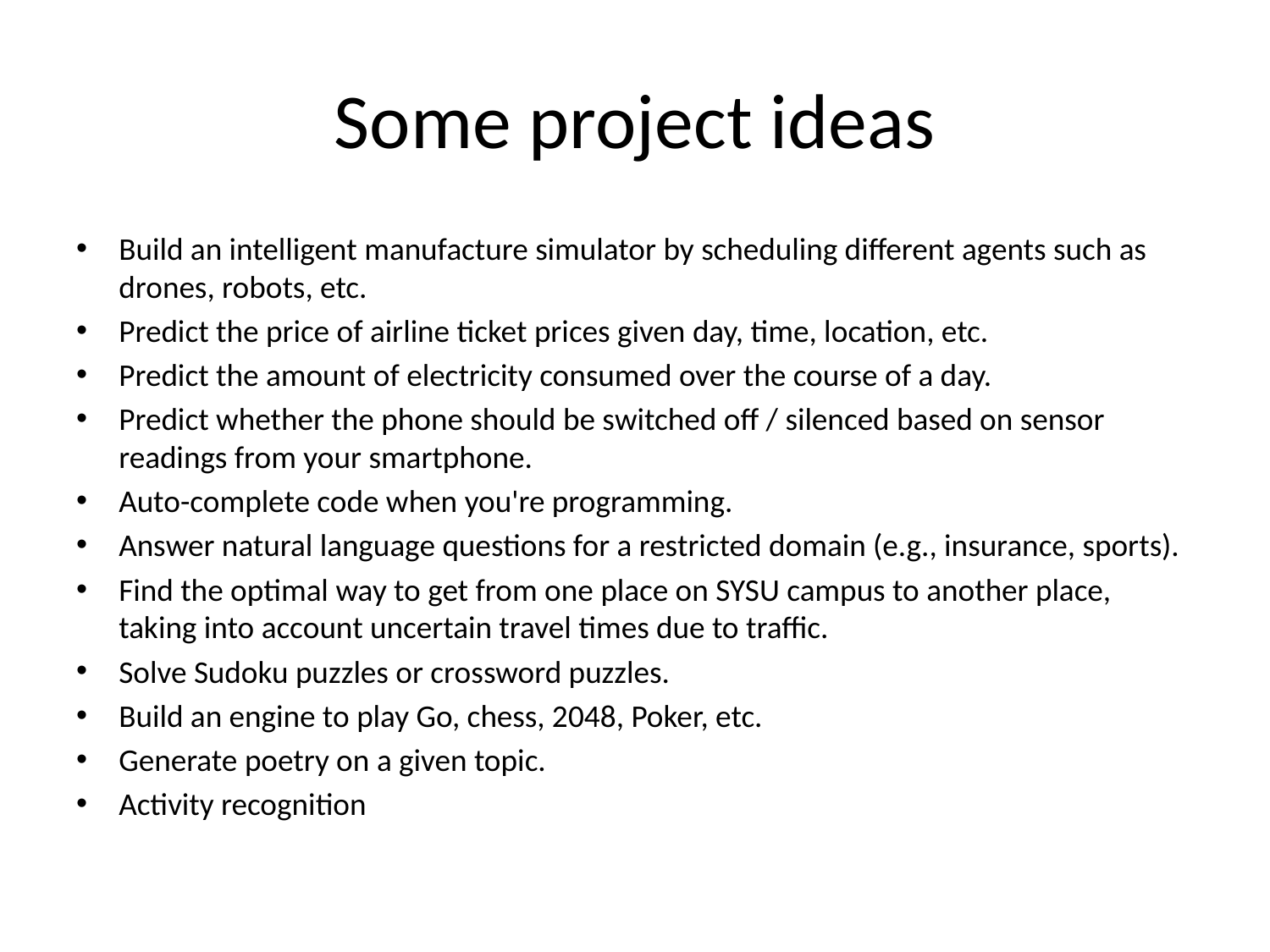

# Some project ideas
Build an intelligent manufacture simulator by scheduling different agents such as drones, robots, etc.
Predict the price of airline ticket prices given day, time, location, etc.
Predict the amount of electricity consumed over the course of a day.
Predict whether the phone should be switched off / silenced based on sensor readings from your smartphone.
Auto-complete code when you're programming.
Answer natural language questions for a restricted domain (e.g., insurance, sports).
Find the optimal way to get from one place on SYSU campus to another place, taking into account uncertain travel times due to traffic.
Solve Sudoku puzzles or crossword puzzles.
Build an engine to play Go, chess, 2048, Poker, etc.
Generate poetry on a given topic.
Activity recognition